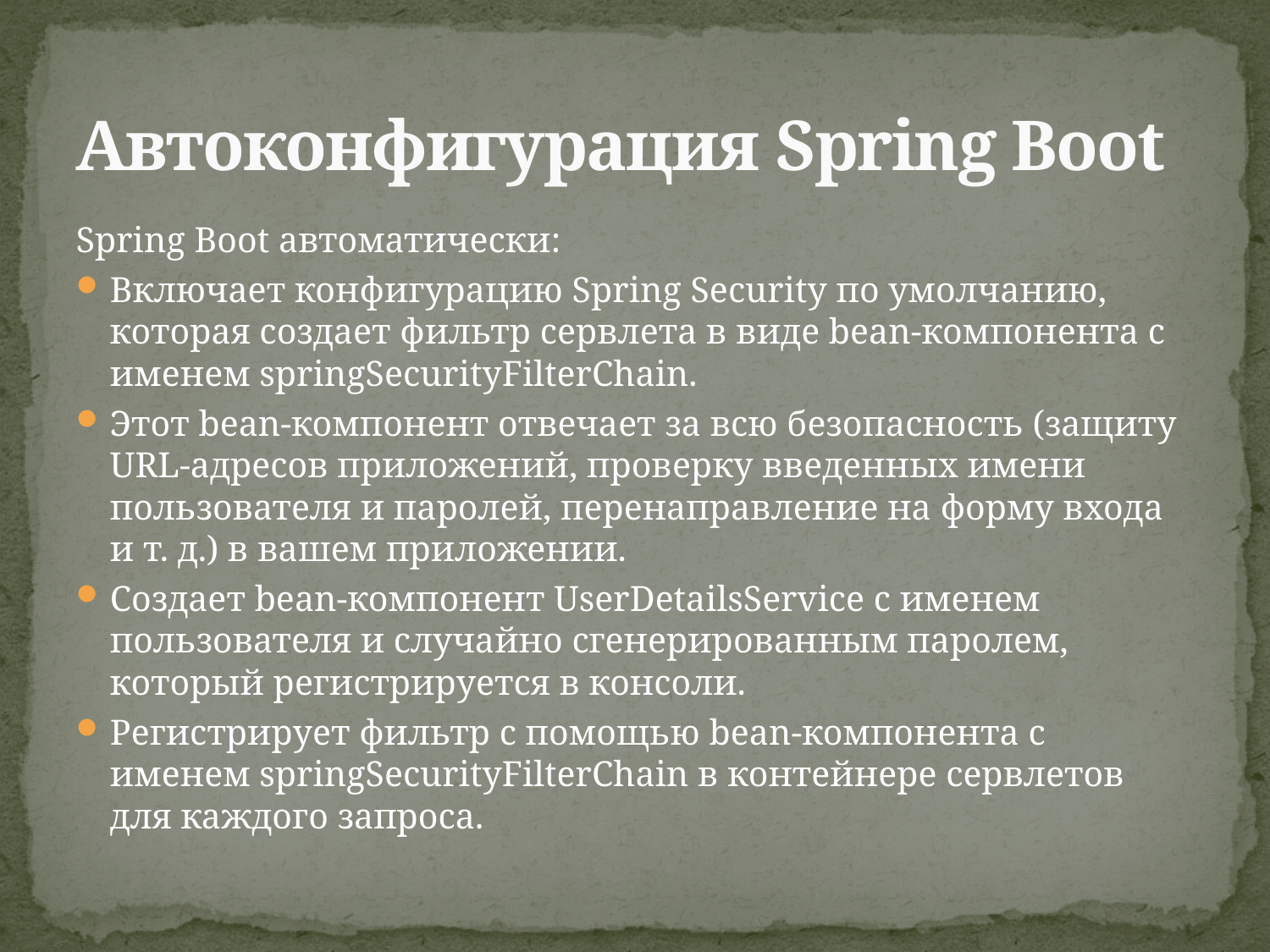

# Автоконфигурация Spring Boot
Spring Boot автоматически:
Включает конфигурацию Spring Security по умолчанию, которая создает фильтр сервлета в виде bean-компонента с именем springSecurityFilterChain.
Этот bean-компонент отвечает за всю безопасность (защиту URL-адресов приложений, проверку введенных имени пользователя и паролей, перенаправление на форму входа и т. д.) в вашем приложении.
Создает bean-компонент UserDetailsService с именем пользователя и случайно сгенерированным паролем, который регистрируется в консоли.
Регистрирует фильтр с помощью bean-компонента с именем springSecurityFilterChain в контейнере сервлетов для каждого запроса.